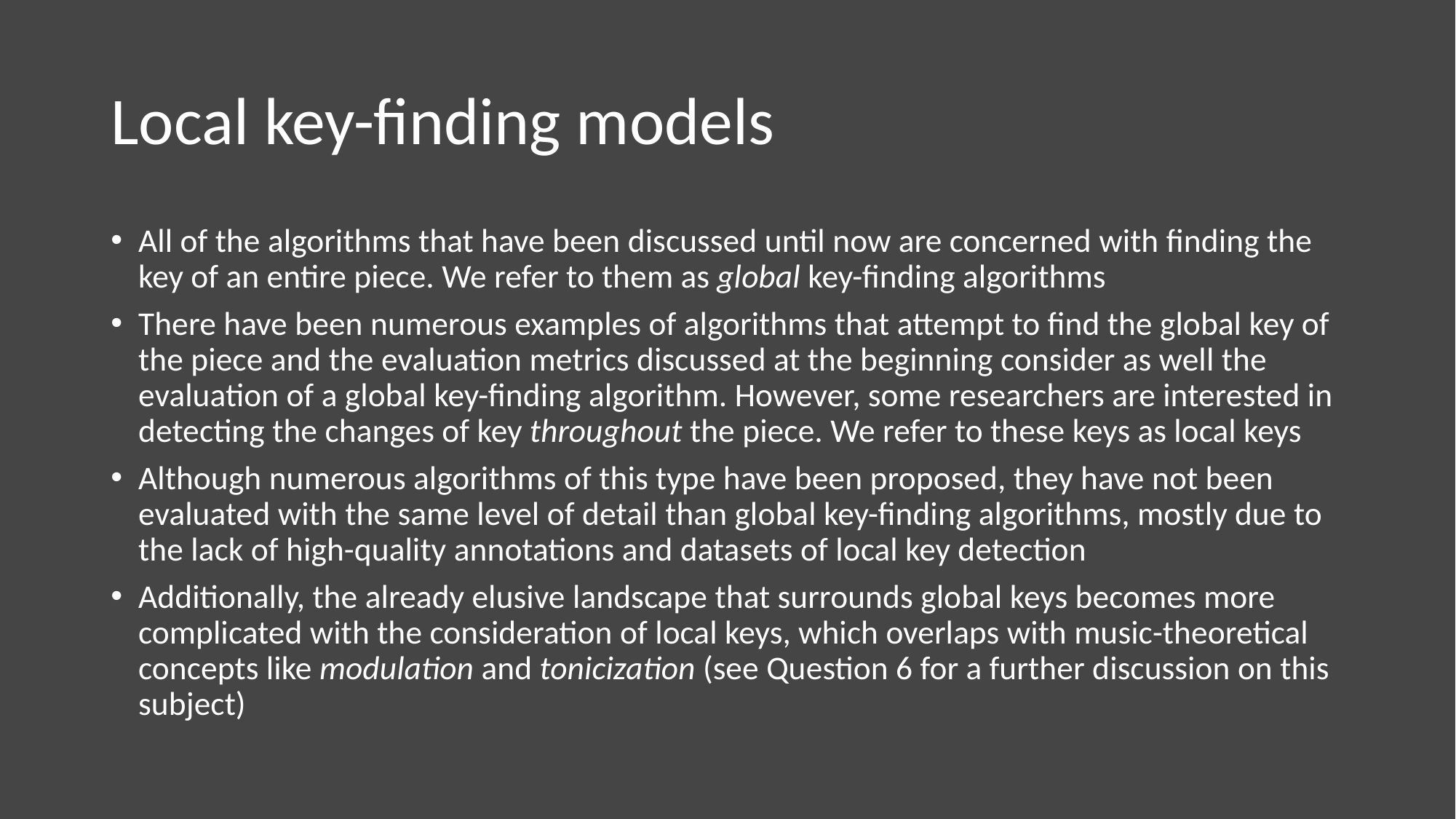

# Local key-finding models
All of the algorithms that have been discussed until now are concerned with finding the key of an entire piece. We refer to them as global key-finding algorithms
There have been numerous examples of algorithms that attempt to find the global key of the piece and the evaluation metrics discussed at the beginning consider as well the evaluation of a global key-finding algorithm. However, some researchers are interested in detecting the changes of key throughout the piece. We refer to these keys as local keys
Although numerous algorithms of this type have been proposed, they have not been evaluated with the same level of detail than global key-finding algorithms, mostly due to the lack of high-quality annotations and datasets of local key detection
Additionally, the already elusive landscape that surrounds global keys becomes more complicated with the consideration of local keys, which overlaps with music-theoretical concepts like modulation and tonicization (see Question 6 for a further discussion on this subject)